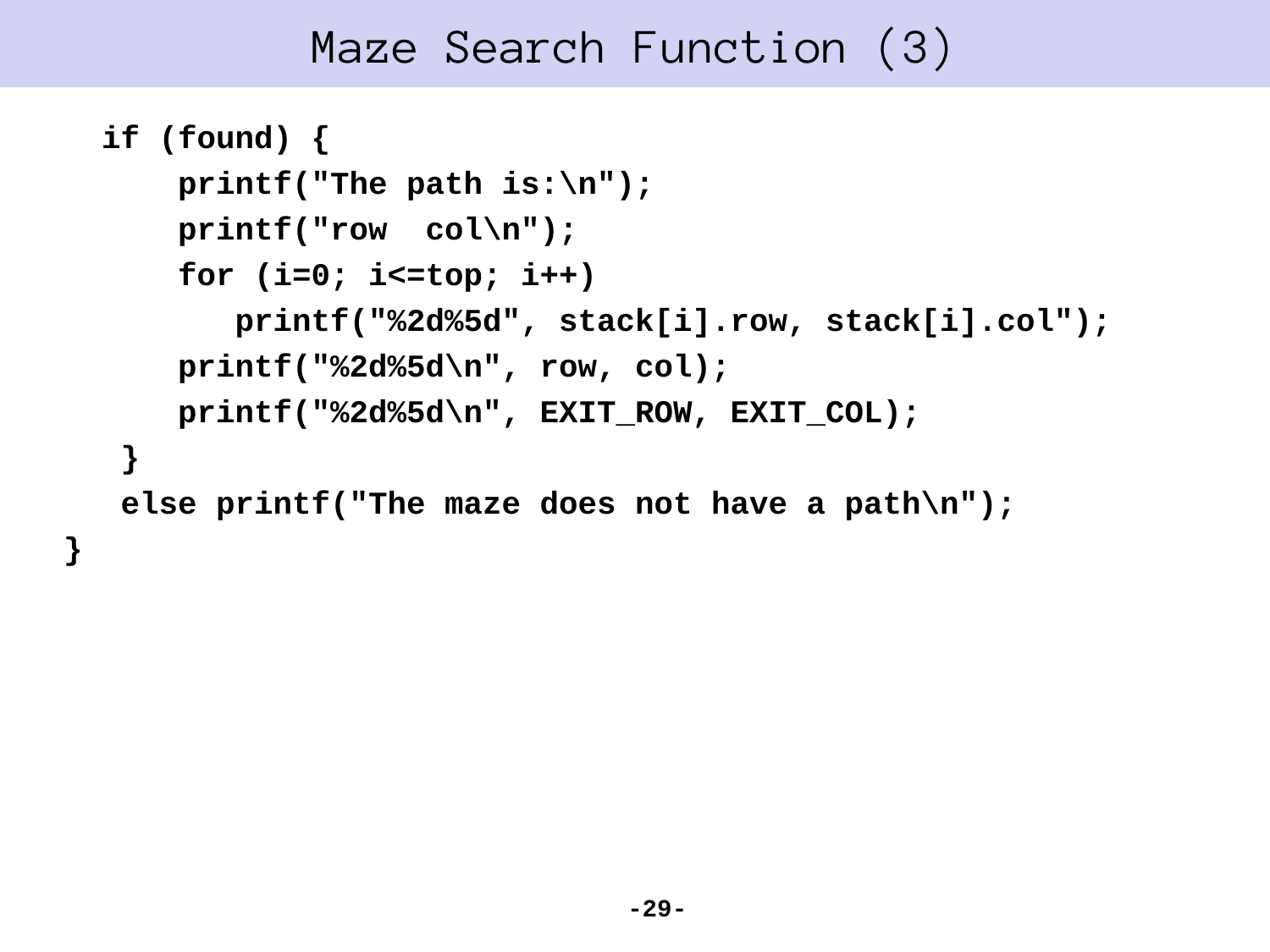

# Maze Search Function (3)
  if (found) {
      printf("The path is:\n");
      printf("row  col\n");
      for (i=0; i<=top; i++)
         printf("%2d%5d", stack[i].row, stack[i].col");
      printf("%2d%5d\n", row, col);
      printf("%2d%5d\n", EXIT_ROW, EXIT_COL);
   }
   else printf("The maze does not have a path\n");
}

-29-